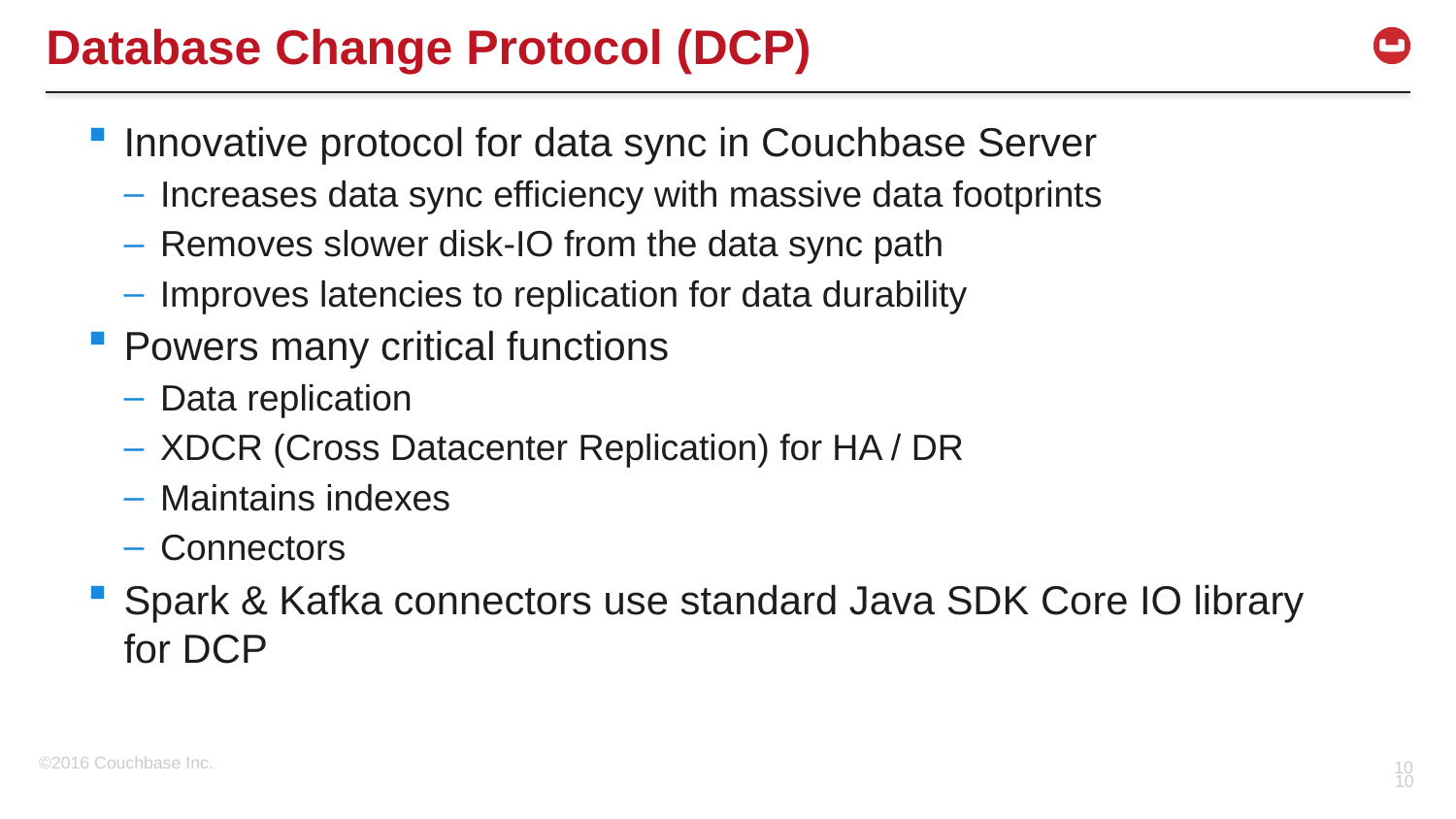

# Database Change Protocol (DCP)
Innovative protocol for data sync in Couchbase Server
Increases data sync efficiency with massive data footprints
Removes slower disk-IO from the data sync path
Improves latencies to replication for data durability
Powers many critical functions
Data replication
XDCR (Cross Datacenter Replication) for HA / DR
Maintains indexes
Connectors
Spark & Kafka connectors use standard Java SDK Core IO library for DCP

10